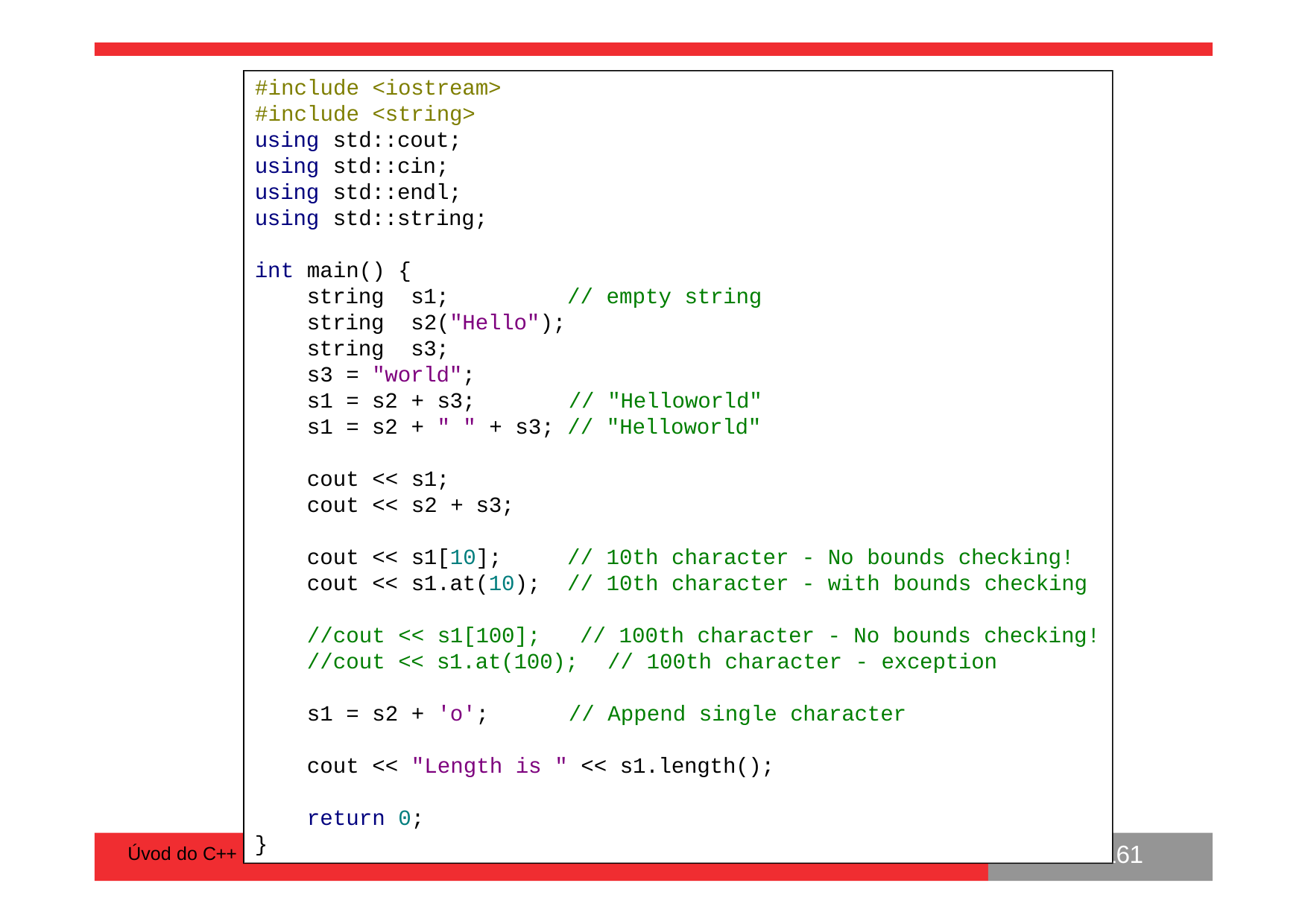

#include <iostream> #include <string>
using using using using
std::cout; std::cin; std::endl; std::string;
int main() {
string string string
s1; s2("Hello"); s3;
// empty string
s3 = "world"; s1 =
s1 =
s2 + s3;	// "Helloworld" s2 + " " + s3; // "Helloworld"
cout << s1;
cout << s2 + s3;
cout << s1[10]; cout << s1.at(10);
// 10th character - No bounds checking!
// 10th character - with bounds checking
//cout << s1[100];
//cout <<
// 100th character - No bounds checking!
s1.at(100);	// 100th character - exception
s1 = s2 + 'o';	// Append single character
cout << "Length is " << s1.length(); return 0;
}

161
a OOP, 15.9.2014	PB
Úvod do C++